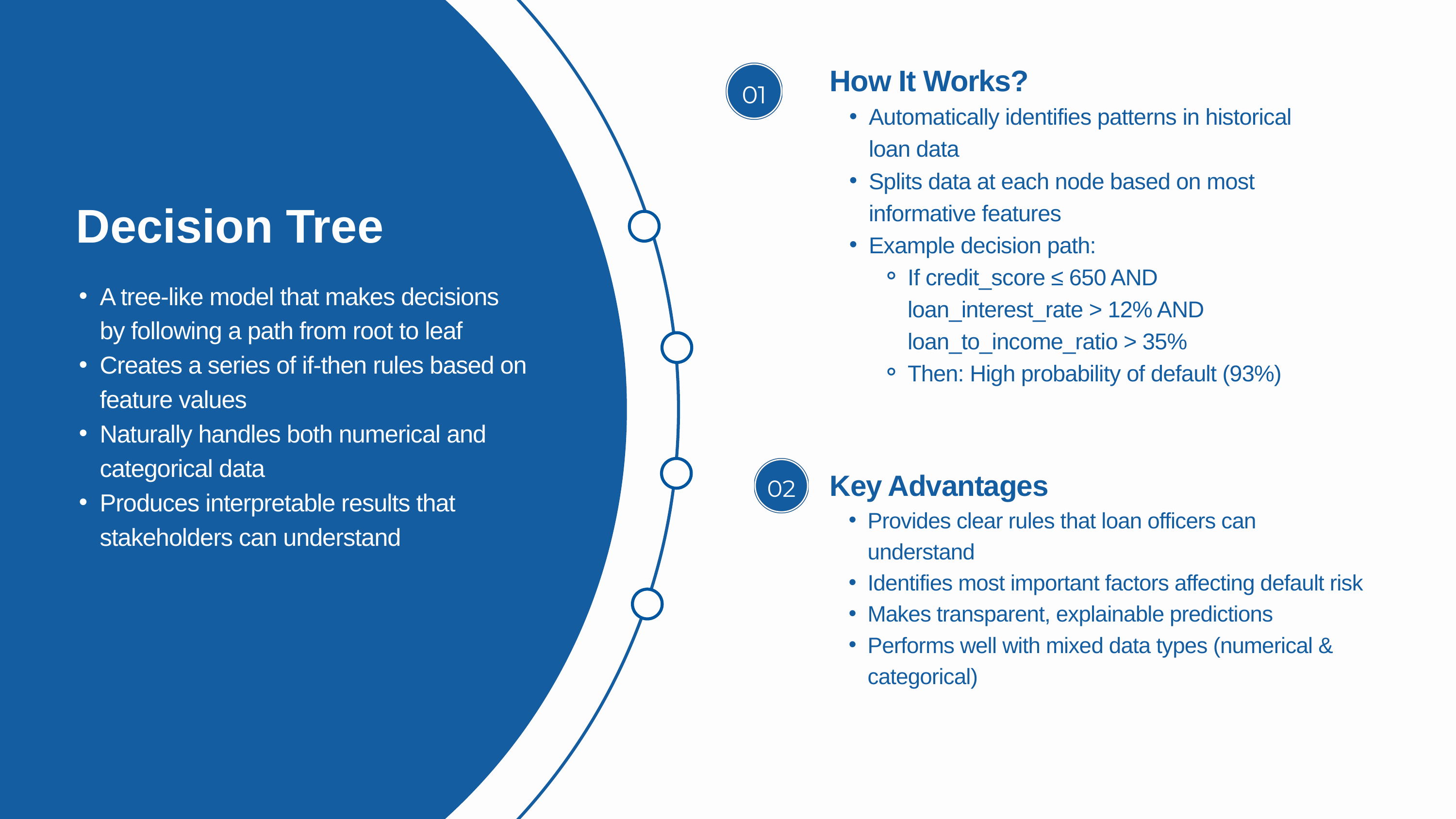

How It Works?
Automatically identifies patterns in historical loan data
Splits data at each node based on most informative features
Example decision path:
If credit_score ≤ 650 AND loan_interest_rate > 12% AND loan_to_income_ratio > 35%
Then: High probability of default (93%)

01
Decision Tree

A tree-like model that makes decisions by following a path from root to leaf
Creates a series of if-then rules based on feature values
Naturally handles both numerical and categorical data
Produces interpretable results that stakeholders can understand

02
Key Advantages
Provides clear rules that loan officers can understand
Identifies most important factors affecting default risk
Makes transparent, explainable predictions
Performs well with mixed data types (numerical & categorical)